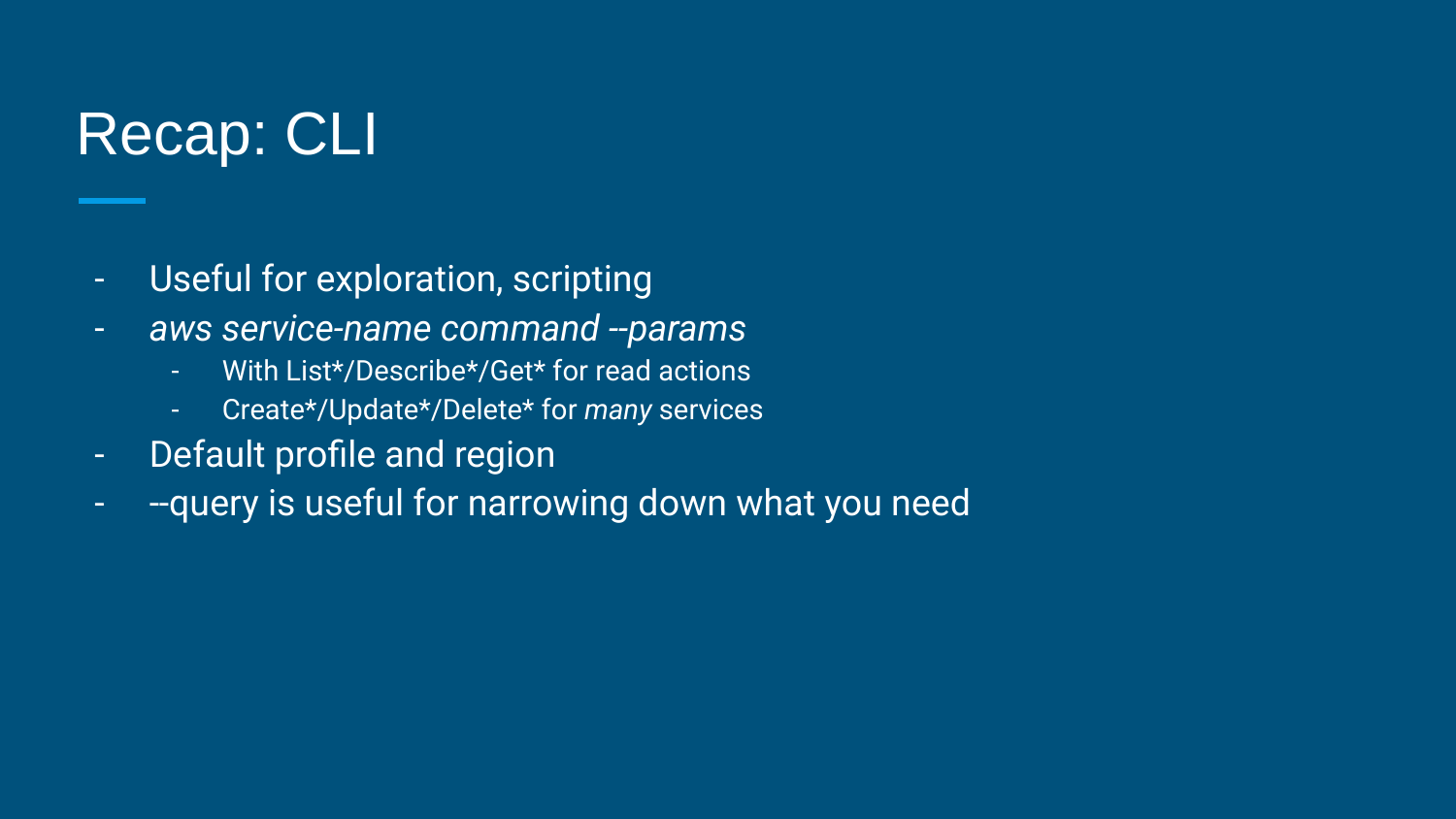

# Recap: CLI
Useful for exploration, scripting
aws service-name command --params
With List*/Describe*/Get* for read actions
Create*/Update*/Delete* for many services
Default profile and region
--query is useful for narrowing down what you need